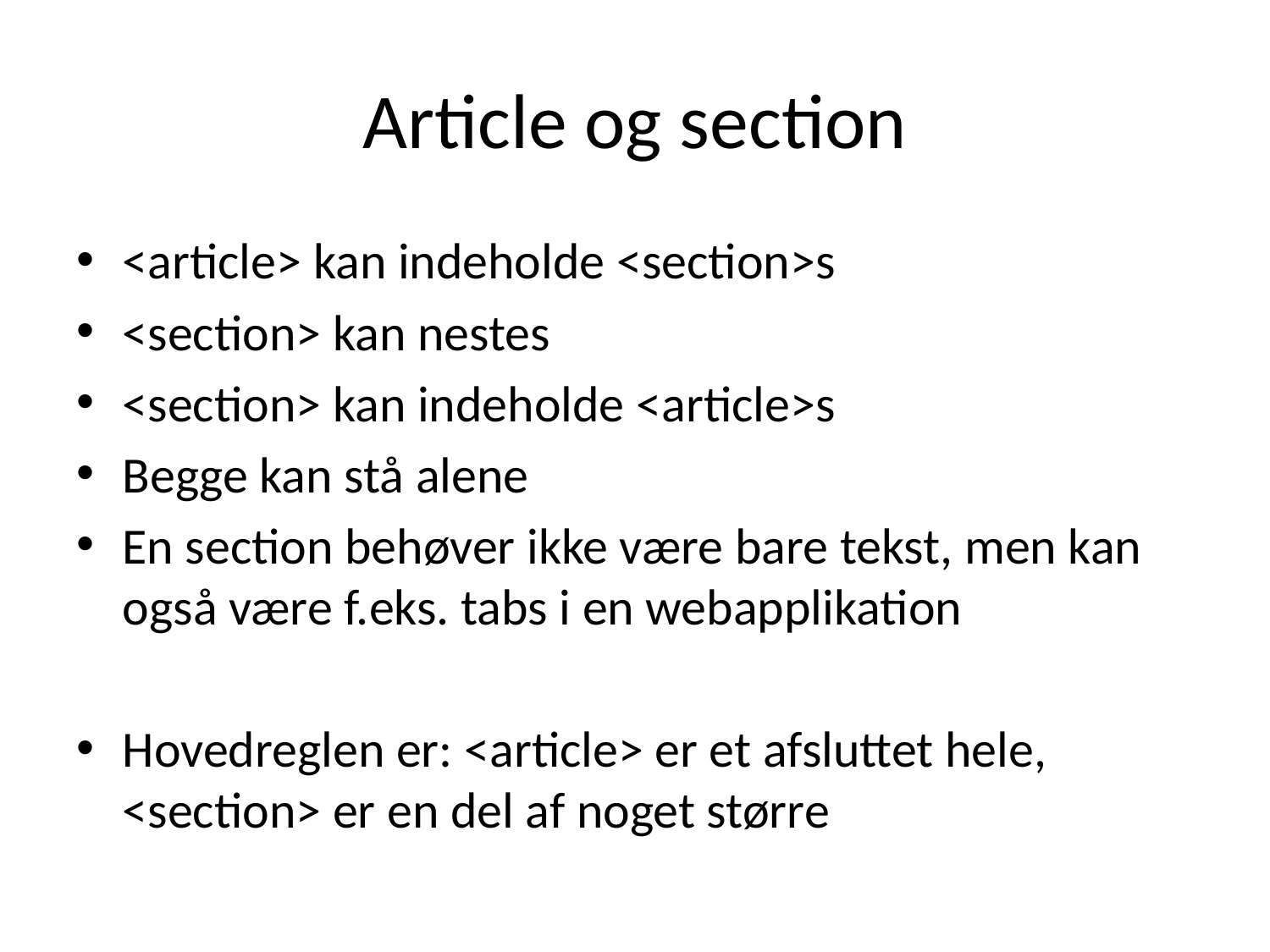

# Article og section
<article> kan indeholde <section>s
<section> kan nestes
<section> kan indeholde <article>s
Begge kan stå alene
En section behøver ikke være bare tekst, men kan også være f.eks. tabs i en webapplikation

Hovedreglen er: <article> er et afsluttet hele, <section> er en del af noget større